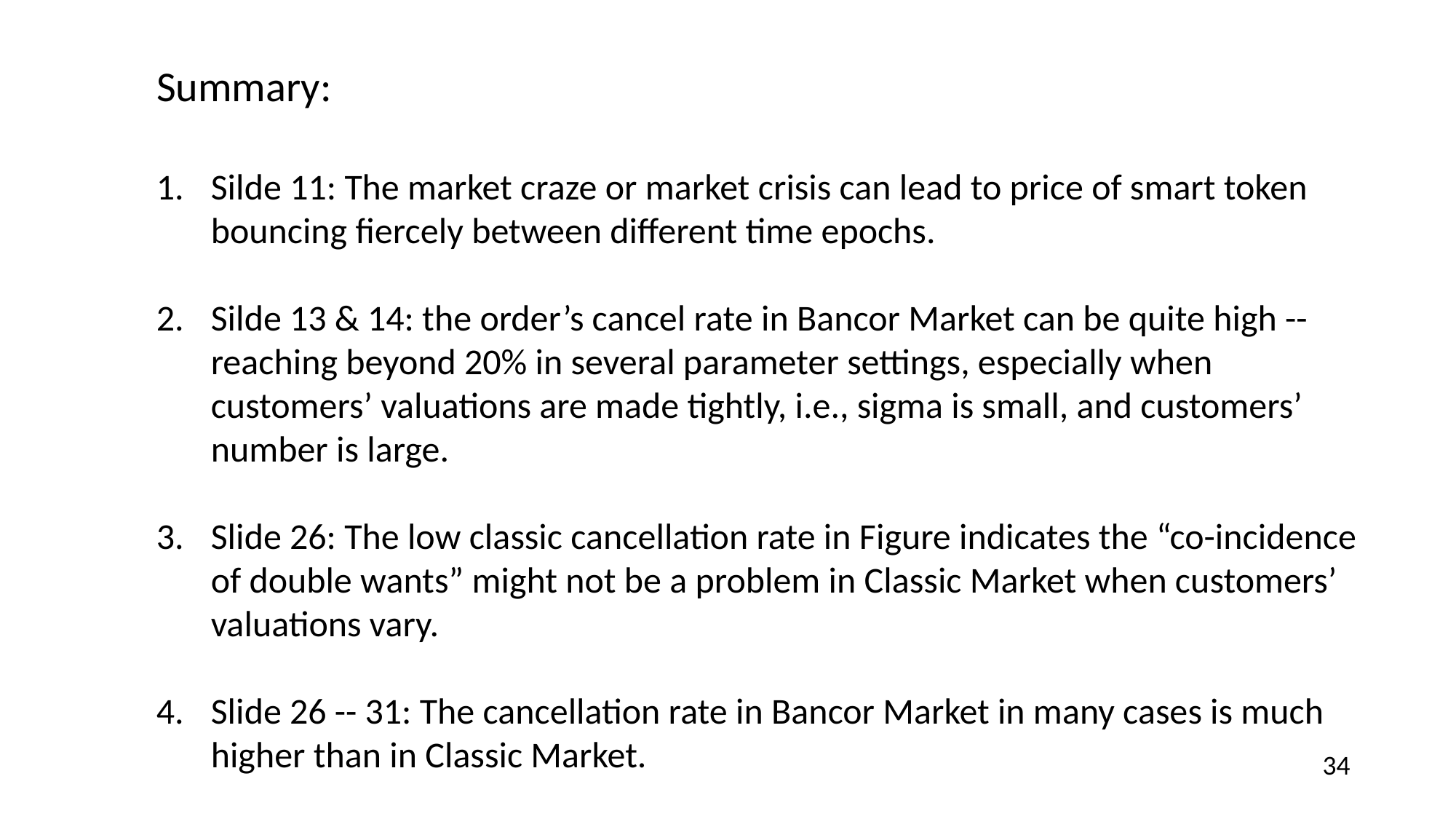

Summary:

Silde 11: The market craze or market crisis can lead to price of smart token bouncing fiercely between different time epochs.

Silde 13 & 14: the order’s cancel rate in Bancor Market can be quite high -- reaching beyond 20% in several parameter settings, especially when customers’ valuations are made tightly, i.e., sigma is small, and customers’ number is large.

Slide 26: The low classic cancellation rate in Figure indicates the “co-incidence of double wants” might not be a problem in Classic Market when customers’ valuations vary.

Slide 26 -- 31: The cancellation rate in Bancor Market in many cases is much higher than in Classic Market.
34